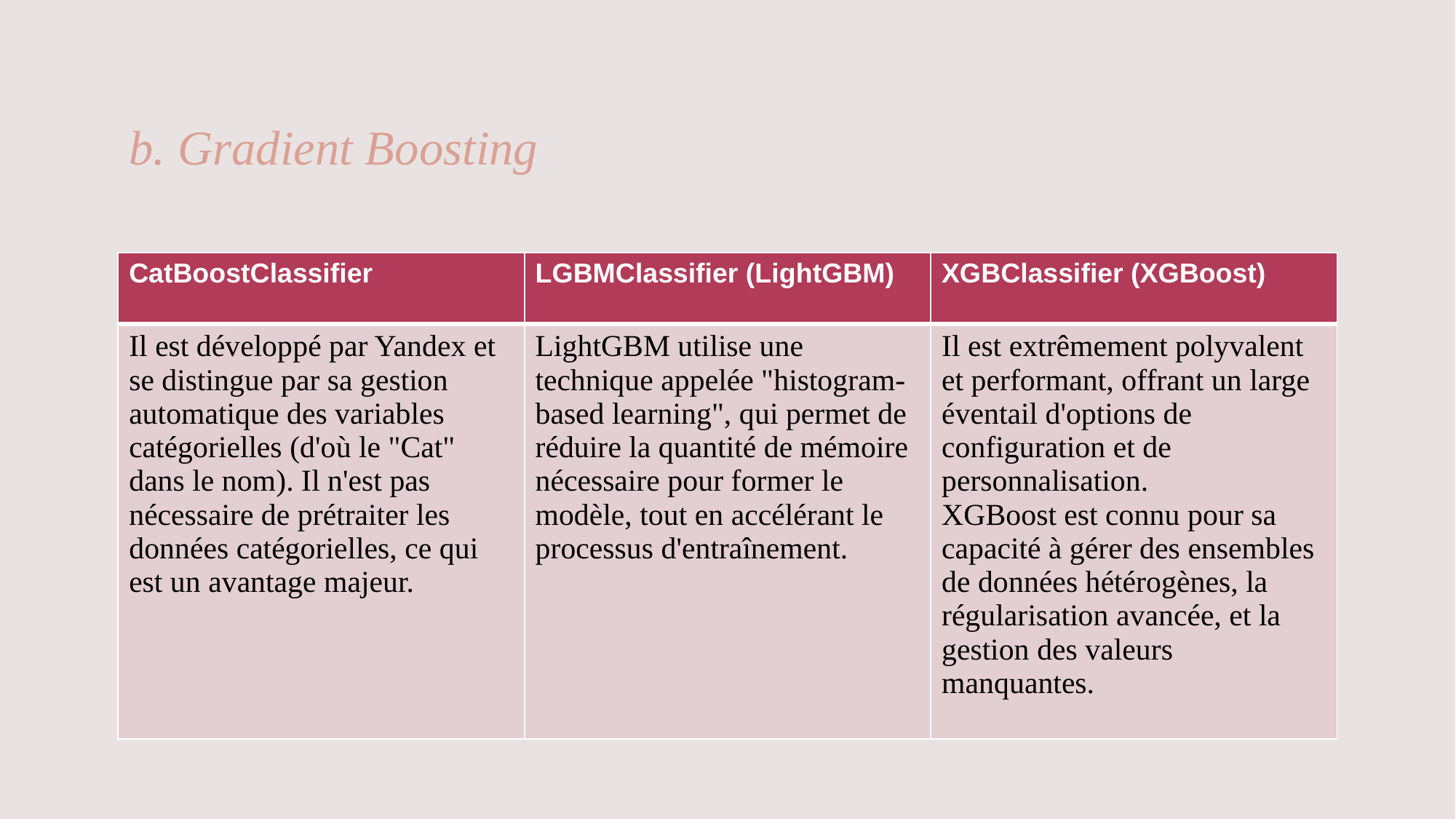

# b. Gradient Boosting
| CatBoostClassifier | LGBMClassifier (LightGBM) | XGBClassifier (XGBoost) |
| --- | --- | --- |
| Il est développé par Yandex et se distingue par sa gestion automatique des variables catégorielles (d'où le "Cat" dans le nom). Il n'est pas nécessaire de prétraiter les données catégorielles, ce qui est un avantage majeur. | LightGBM utilise une technique appelée "histogram-based learning", qui permet de réduire la quantité de mémoire nécessaire pour former le modèle, tout en accélérant le processus d'entraînement. | Il est extrêmement polyvalent et performant, offrant un large éventail d'options de configuration et de personnalisation. XGBoost est connu pour sa capacité à gérer des ensembles de données hétérogènes, la régularisation avancée, et la gestion des valeurs manquantes. |